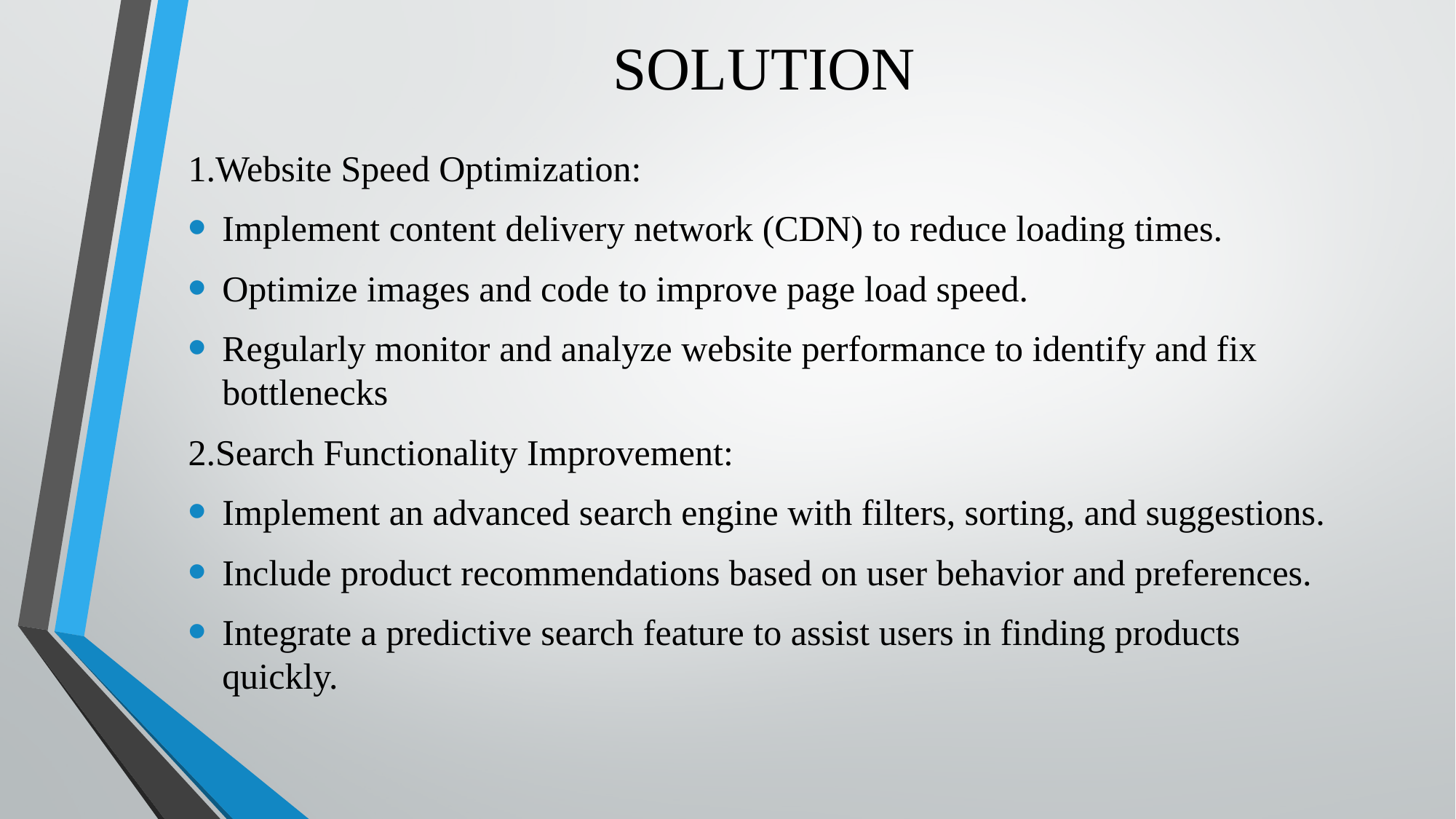

# SOLUTION
1.Website Speed Optimization:
Implement content delivery network (CDN) to reduce loading times.
Optimize images and code to improve page load speed.
Regularly monitor and analyze website performance to identify and fix bottlenecks
2.Search Functionality Improvement:
Implement an advanced search engine with filters, sorting, and suggestions.
Include product recommendations based on user behavior and preferences.
Integrate a predictive search feature to assist users in finding products quickly.